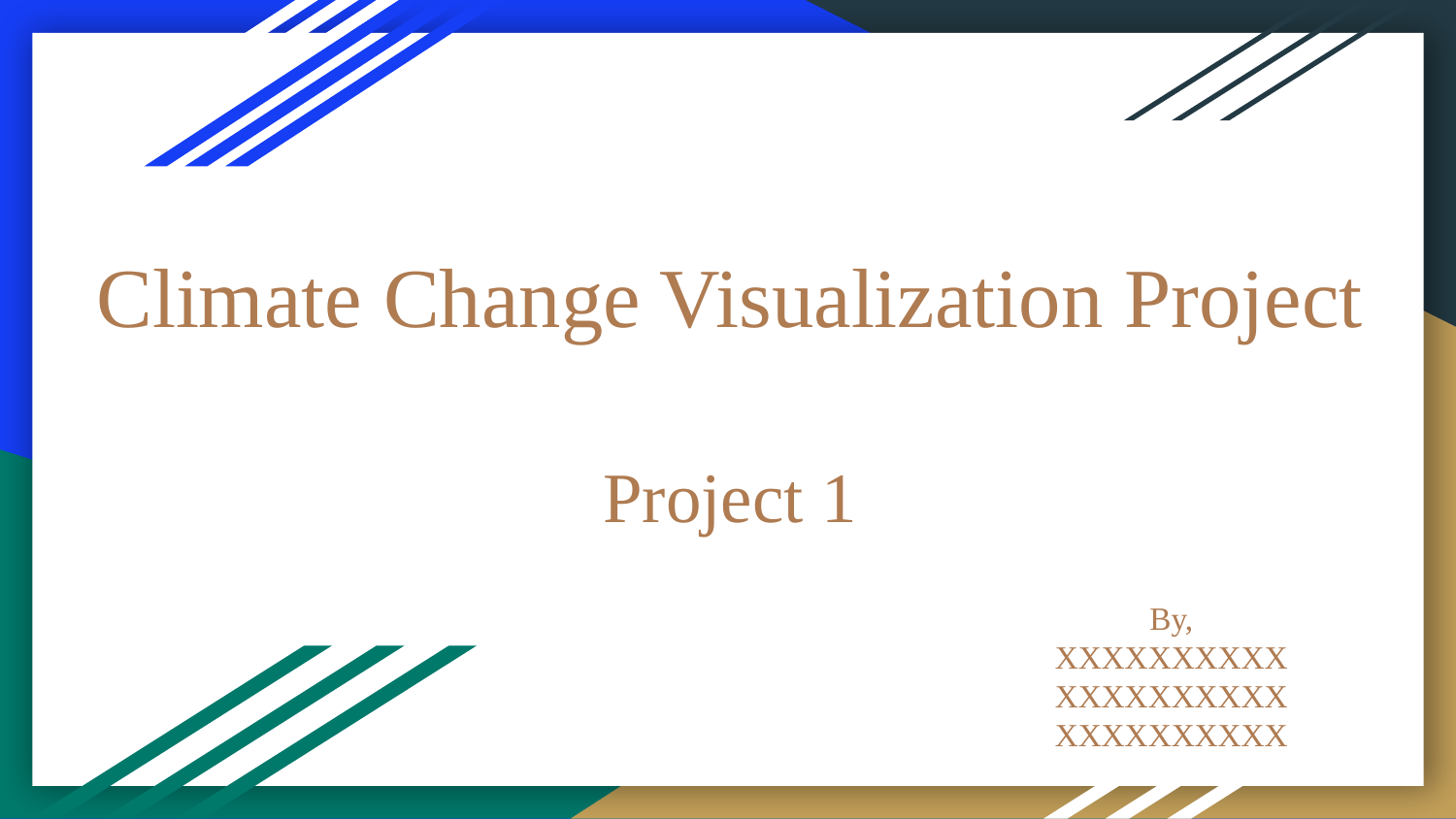

# Climate Change Visualization Project
Project 1
By,
XXXXXXXXXX
XXXXXXXXXX
XXXXXXXXXX